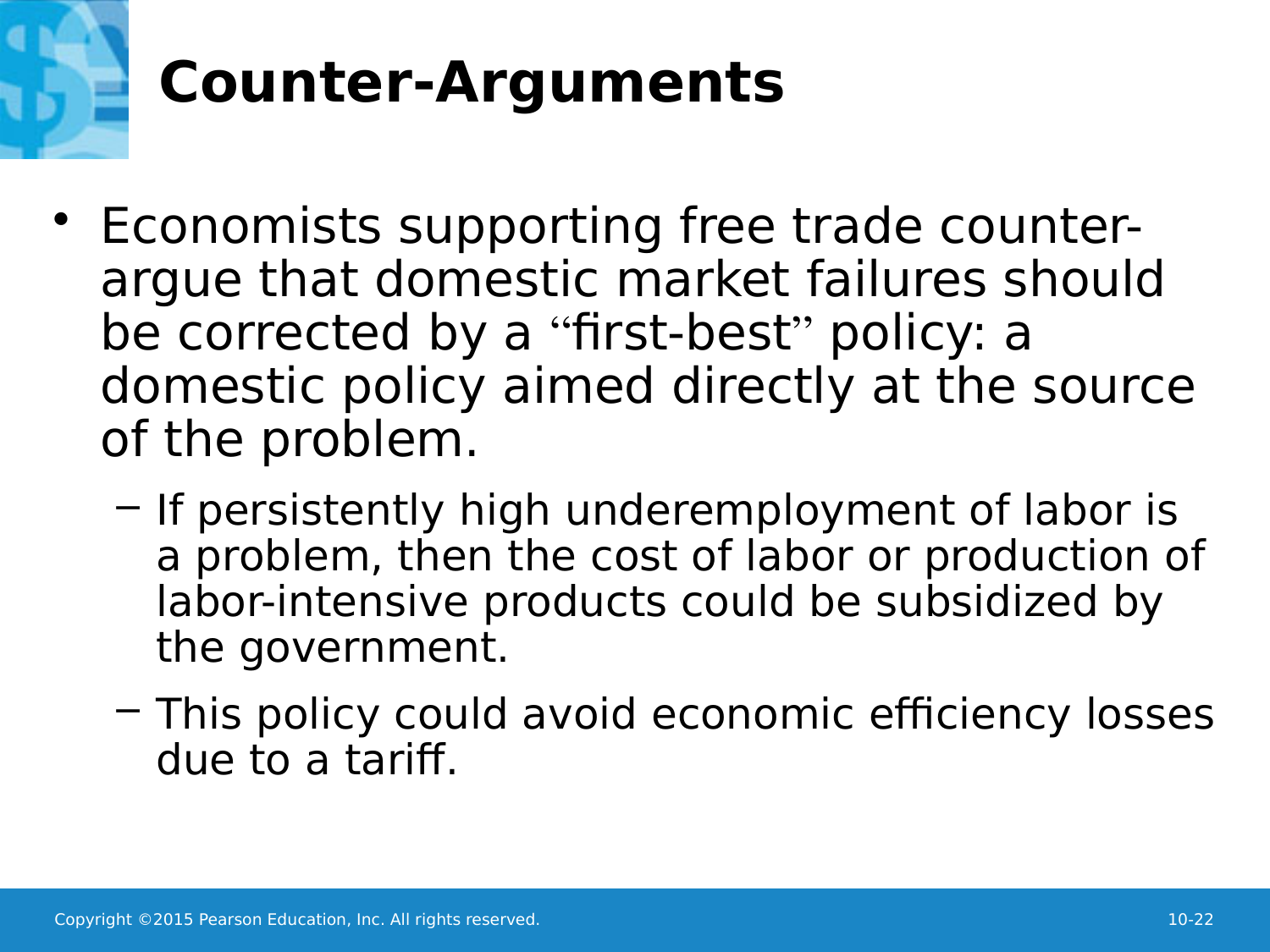

# Counter-Arguments
Economists supporting free trade counter-argue that domestic market failures should be corrected by a “first-best” policy: a domestic policy aimed directly at the source of the problem.
If persistently high underemployment of labor is a problem, then the cost of labor or production of labor-intensive products could be subsidized by the government.
This policy could avoid economic efficiency losses due to a tariff.